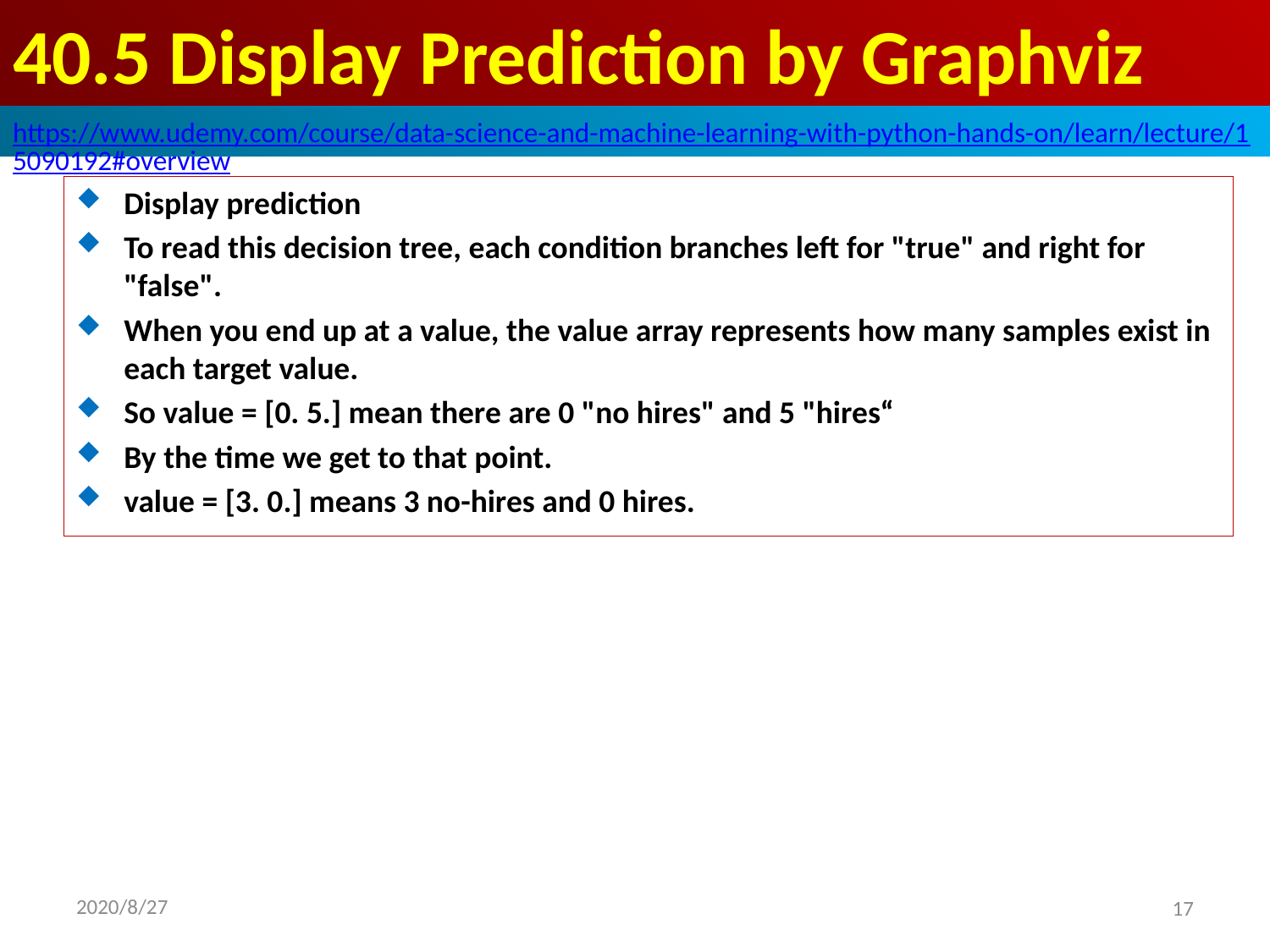

# 40.5 Display Prediction by Graphviz
https://www.udemy.com/course/data-science-and-machine-learning-with-python-hands-on/learn/lecture/15090192#overview
Display prediction
To read this decision tree, each condition branches left for "true" and right for "false".
When you end up at a value, the value array represents how many samples exist in each target value.
So value = [0. 5.] mean there are 0 "no hires" and 5 "hires“
By the time we get to that point.
value = [3. 0.] means 3 no-hires and 0 hires.
2020/8/27
17